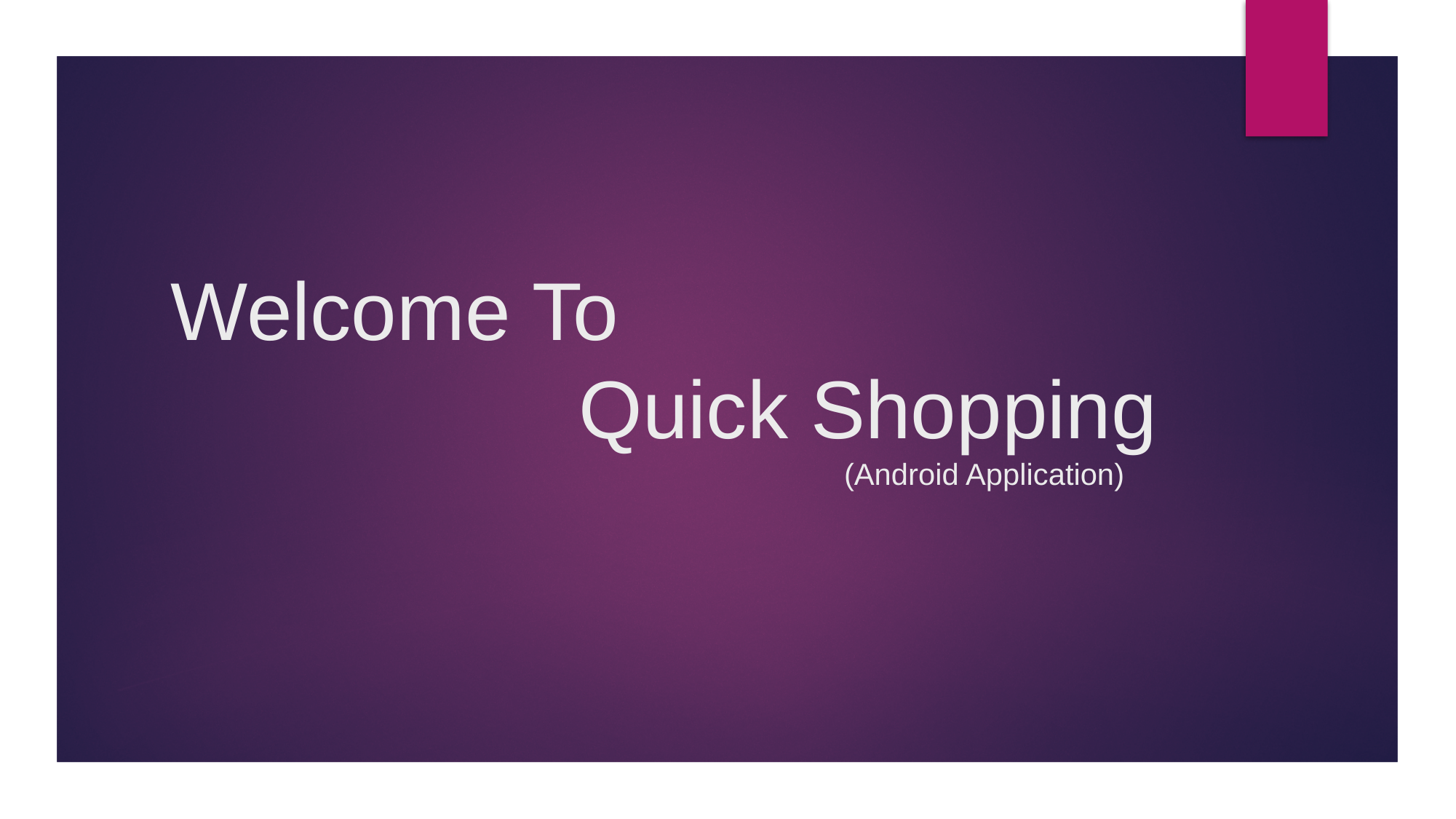

# Welcome To                    Quick Shopping                                                                                                     (Android Application)